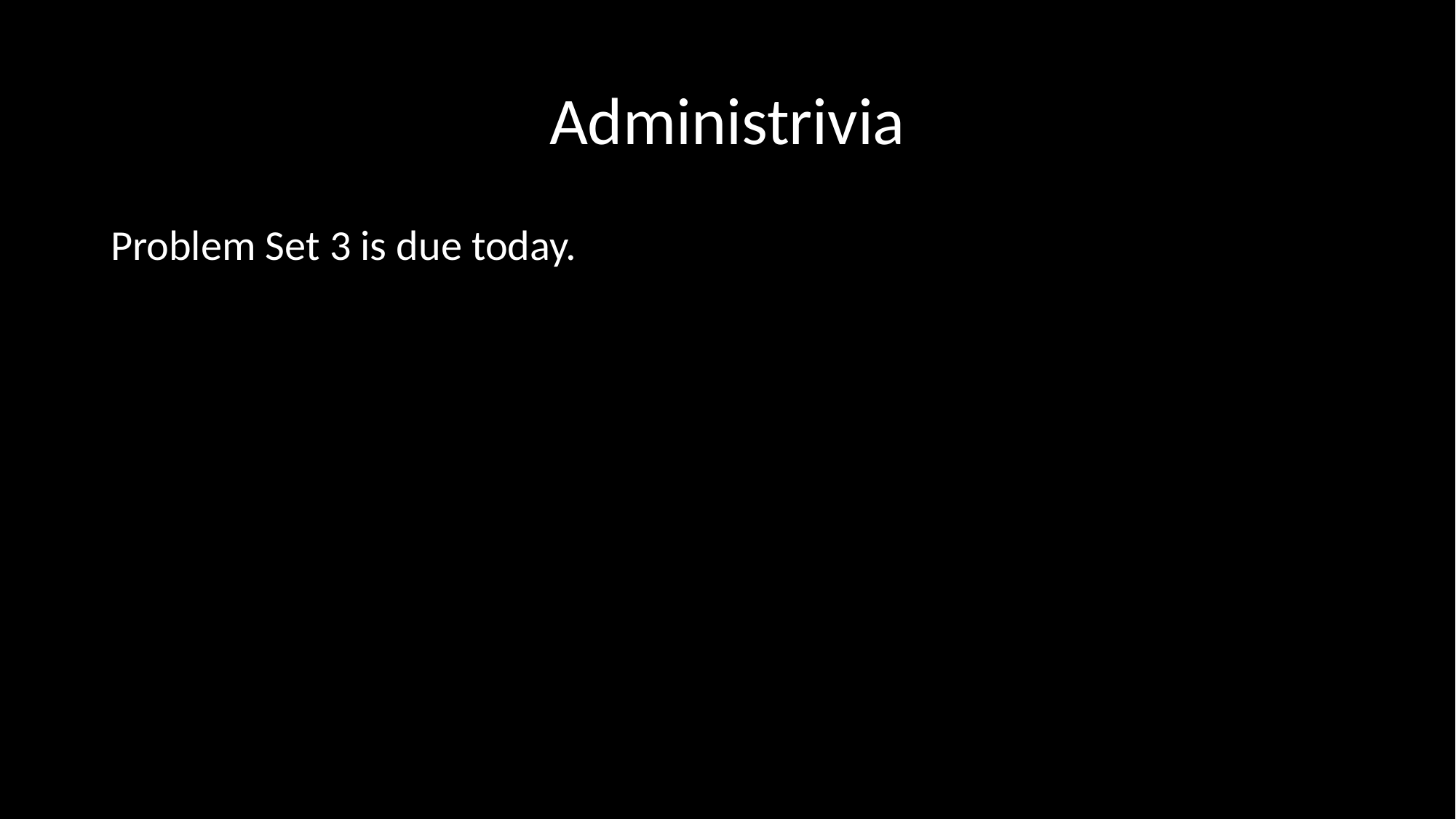

# Administrivia
Problem Set 3 is due today.